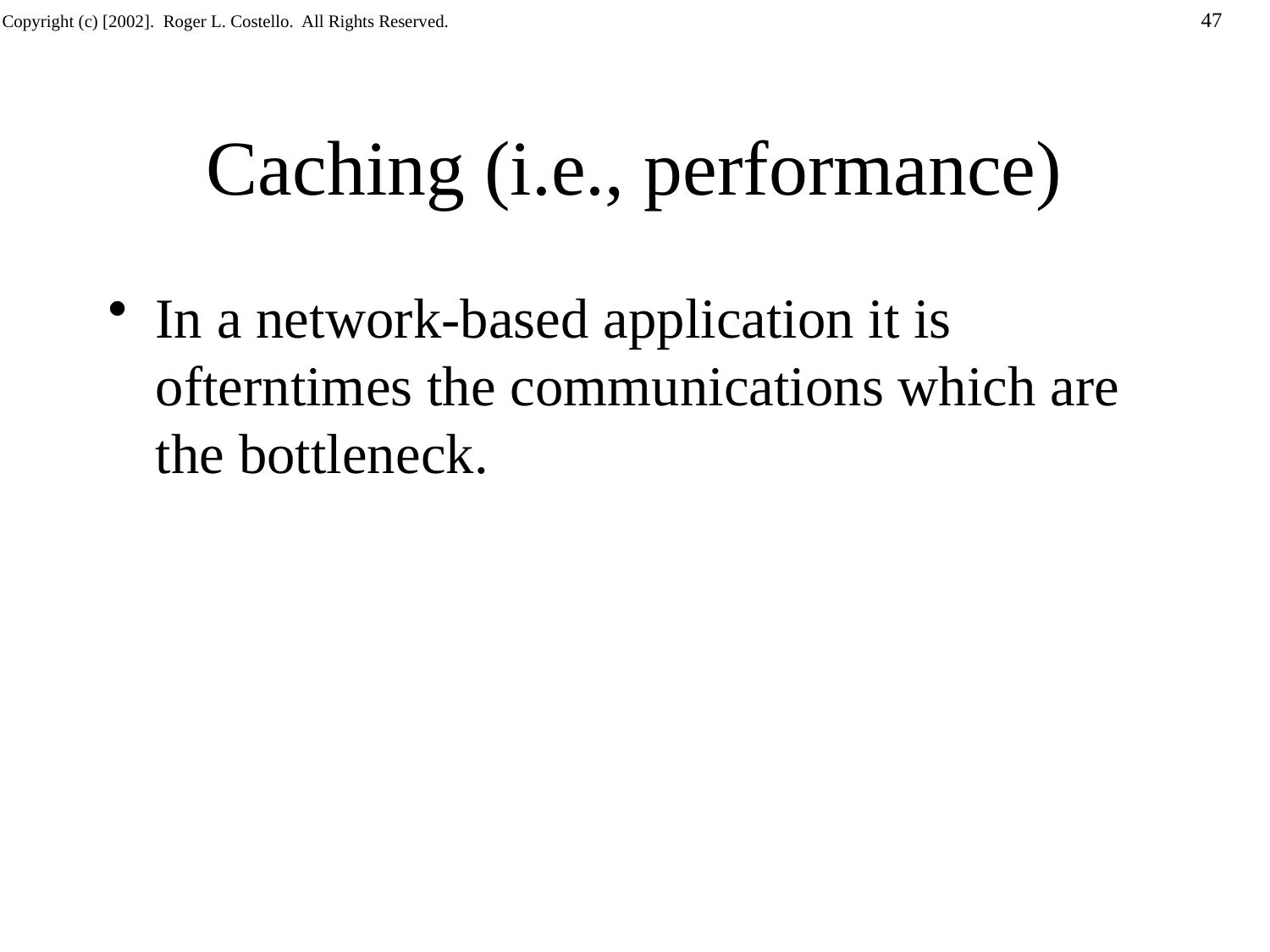

# Caching (i.e., performance)
In a network-based application it is ofterntimes the communications which are the bottleneck.